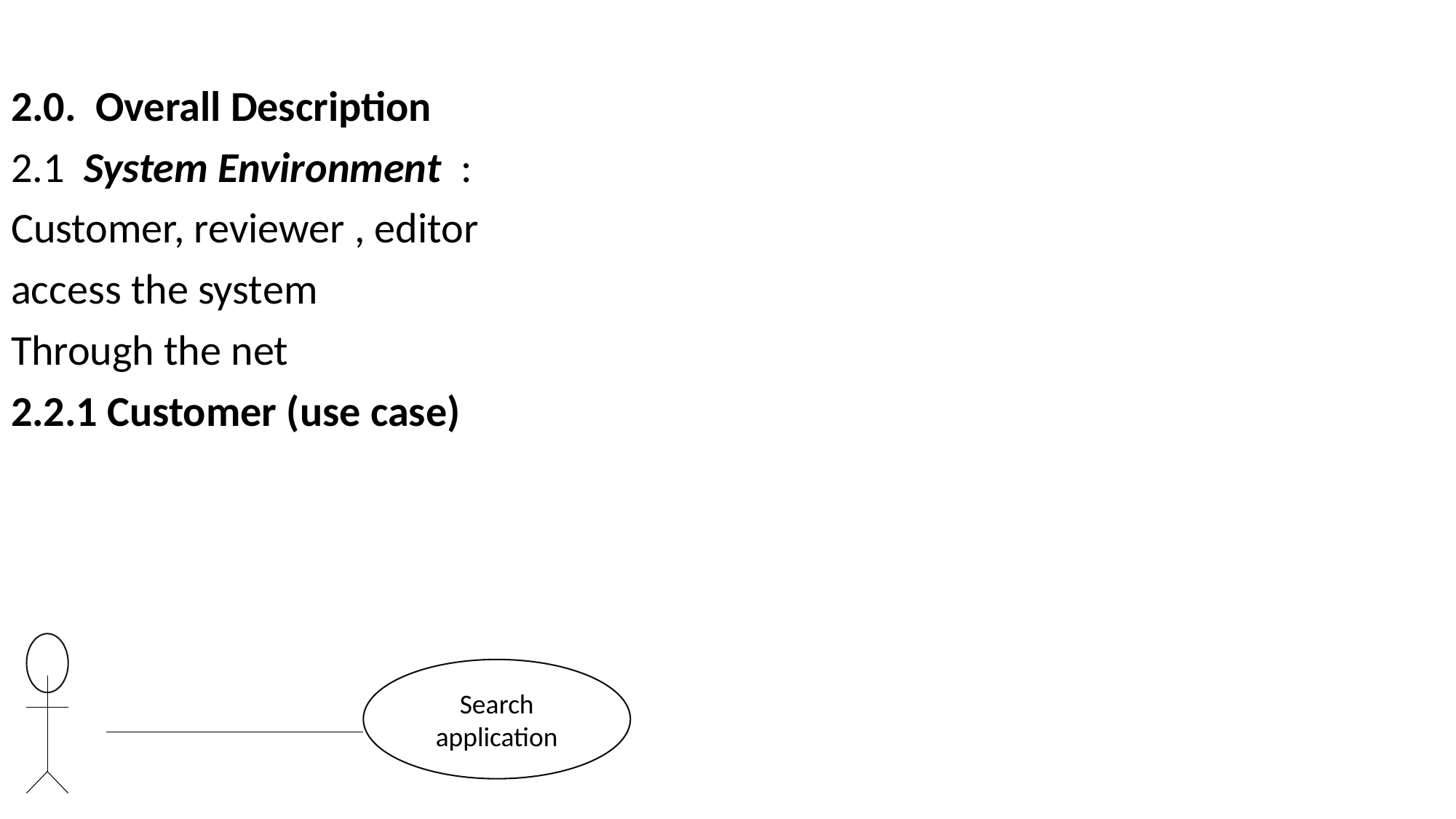

2.0.  Overall Description
2.1  System Environment  :
Customer, reviewer , editor
access the system
Through the net
2.2.1 Customer (use case)

Search
application